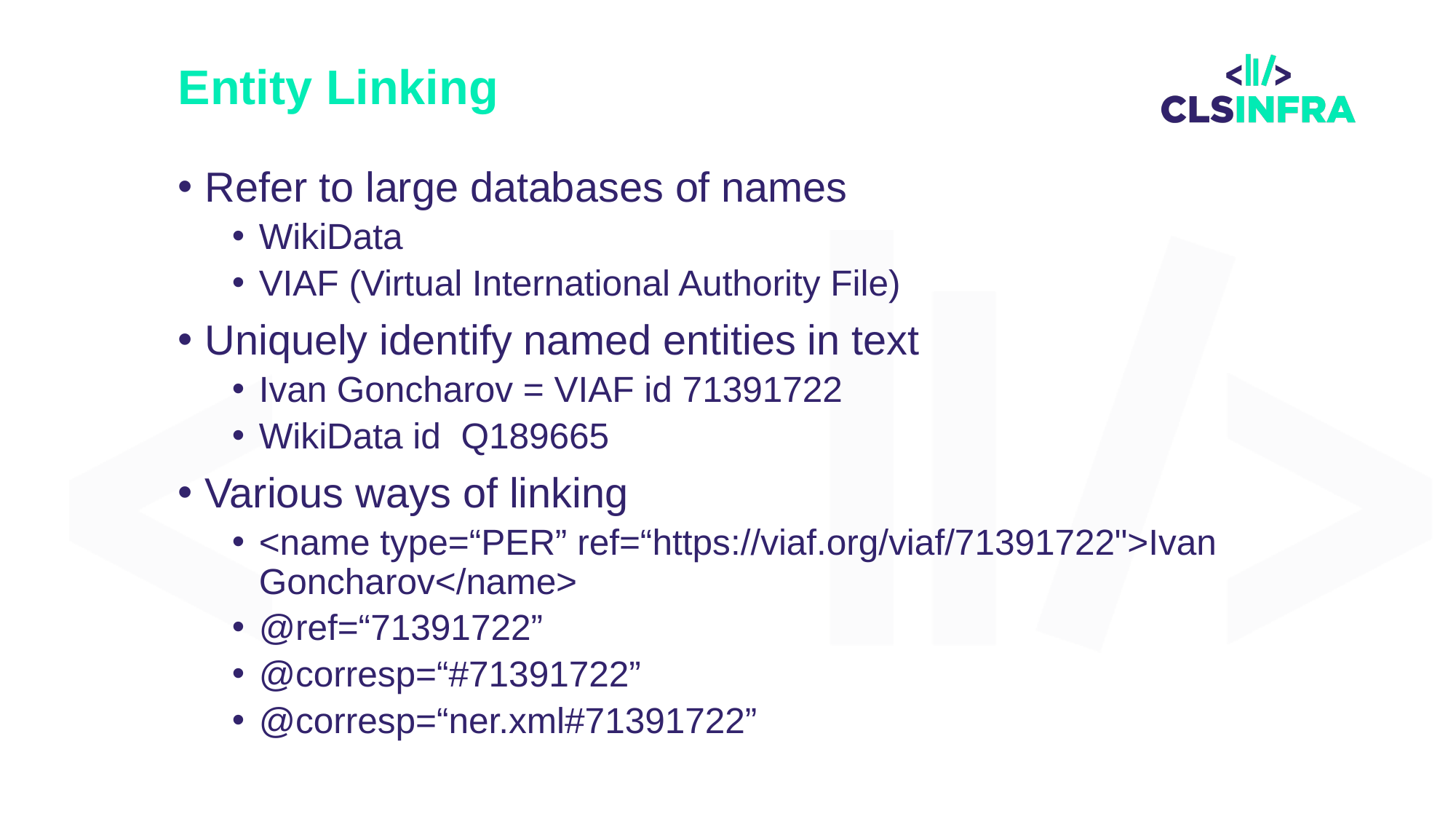

# Entity Linking
Refer to large databases of names
WikiData
VIAF (Virtual International Authority File)
Uniquely identify named entities in text
Ivan Goncharov = VIAF id 71391722
WikiData id  Q189665
Various ways of linking
<name type=“PER” ref=“https://viaf.org/viaf/71391722">Ivan Goncharov</name>
@ref=“71391722”
@corresp=“#71391722”
@corresp=“ner.xml#71391722”